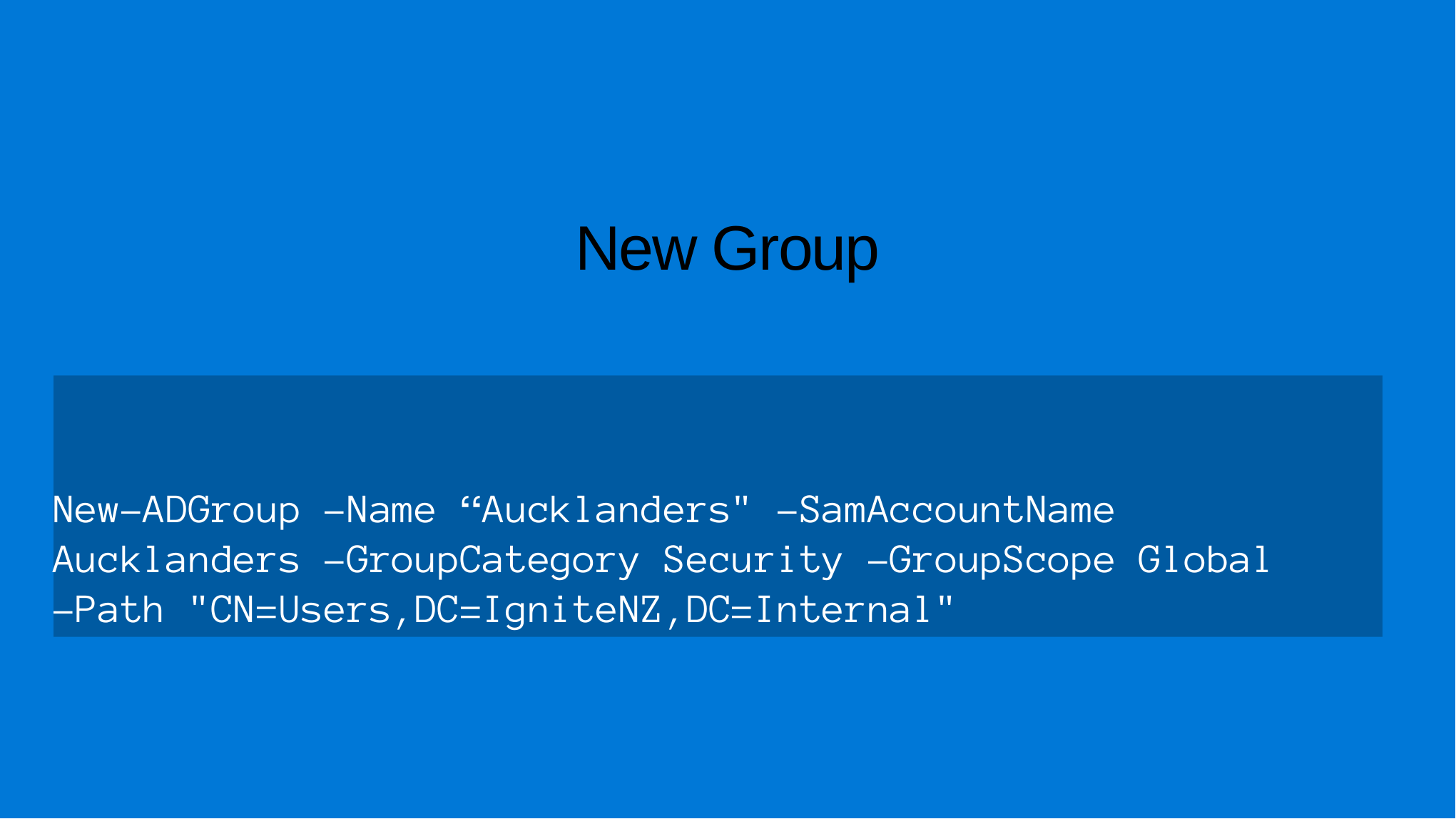

# New Group

New-ADGroup -Name “Aucklanders" -SamAccountName Aucklanders -GroupCategory Security -GroupScope Global
-Path "CN=Users,DC=IgniteNZ,DC=Internal"